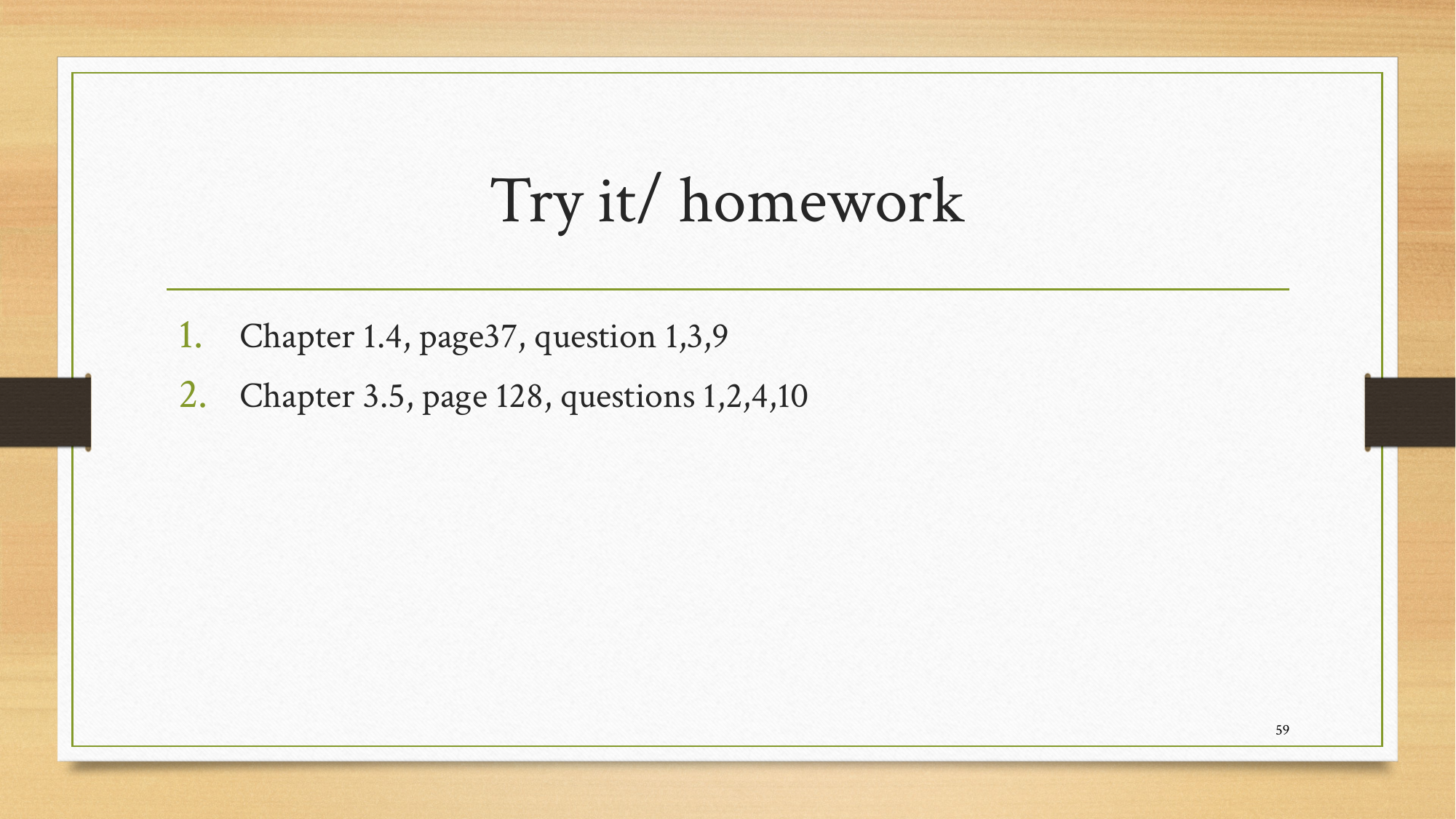

# Try it/ homework
Chapter 1.4, page37, question 1,3,9
Chapter 3.5, page 128, questions 1,2,4,10

59